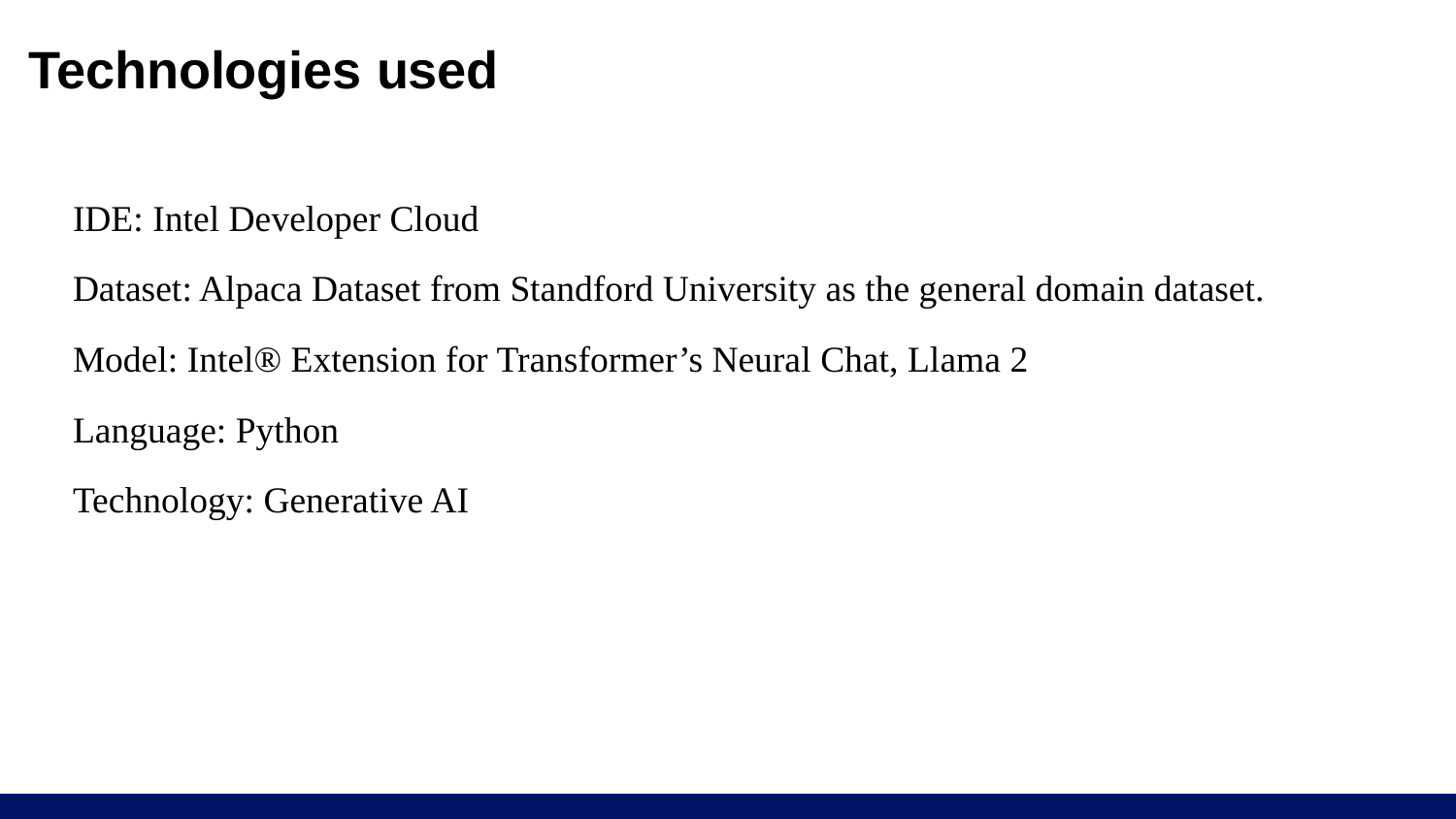

# Technologies used
IDE: Intel Developer Cloud
Dataset: Alpaca Dataset from Standford University as the general domain dataset.
Model: Intel® Extension for Transformer’s Neural Chat, Llama 2
Language: Python
Technology: Generative AI